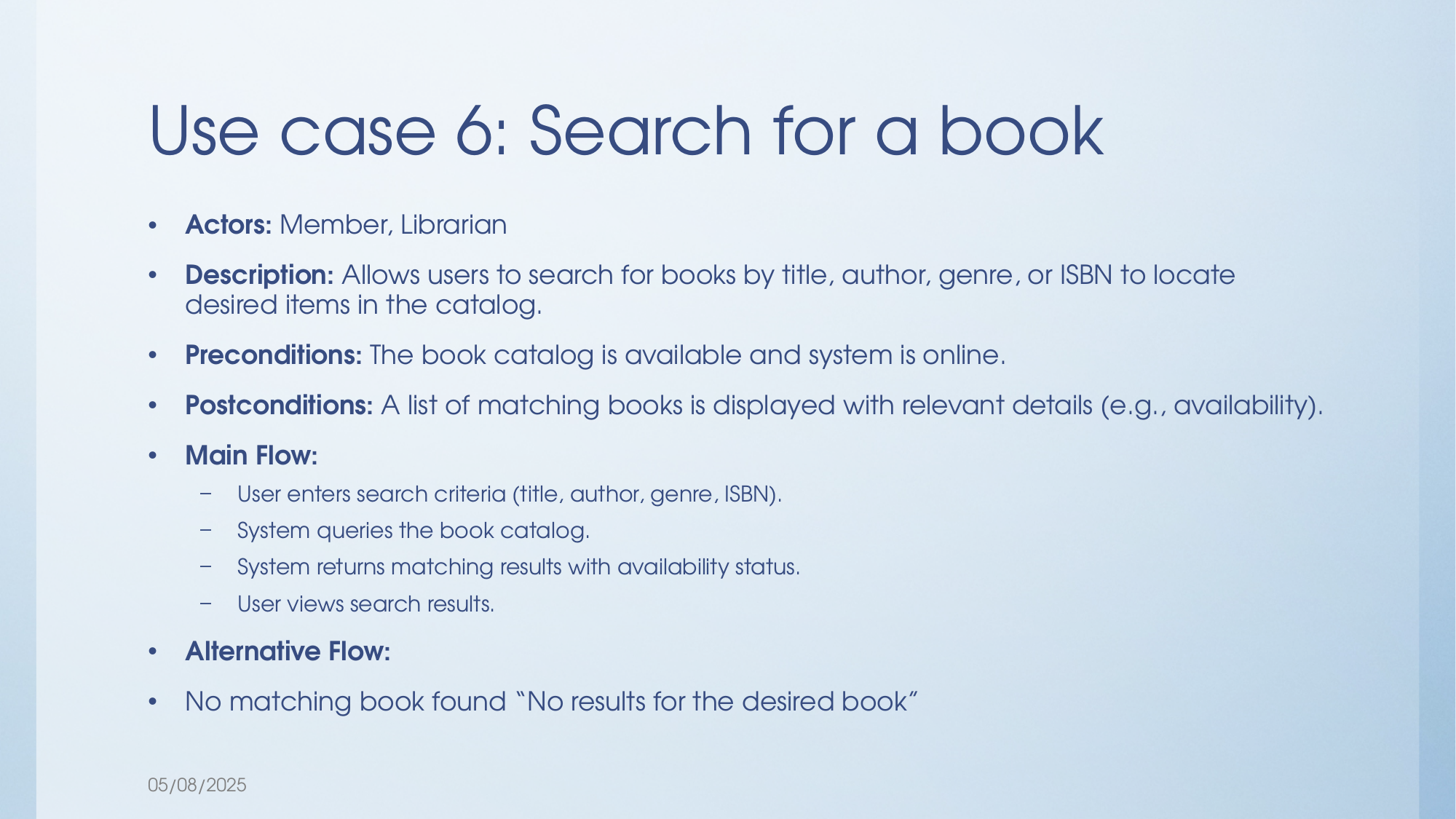

# Use case 6: Search for a book
Actors: Member, Librarian
Description: Allows users to search for books by title, author, genre, or ISBN to locate desired items in the catalog.
Preconditions: The book catalog is available and system is online.
Postconditions: A list of matching books is displayed with relevant details (e.g., availability).
Main Flow:
User enters search criteria (title, author, genre, ISBN).
System queries the book catalog.
System returns matching results with availability status.
User views search results.
Alternative Flow:
No matching book found “No results for the desired book”

05/08/2025